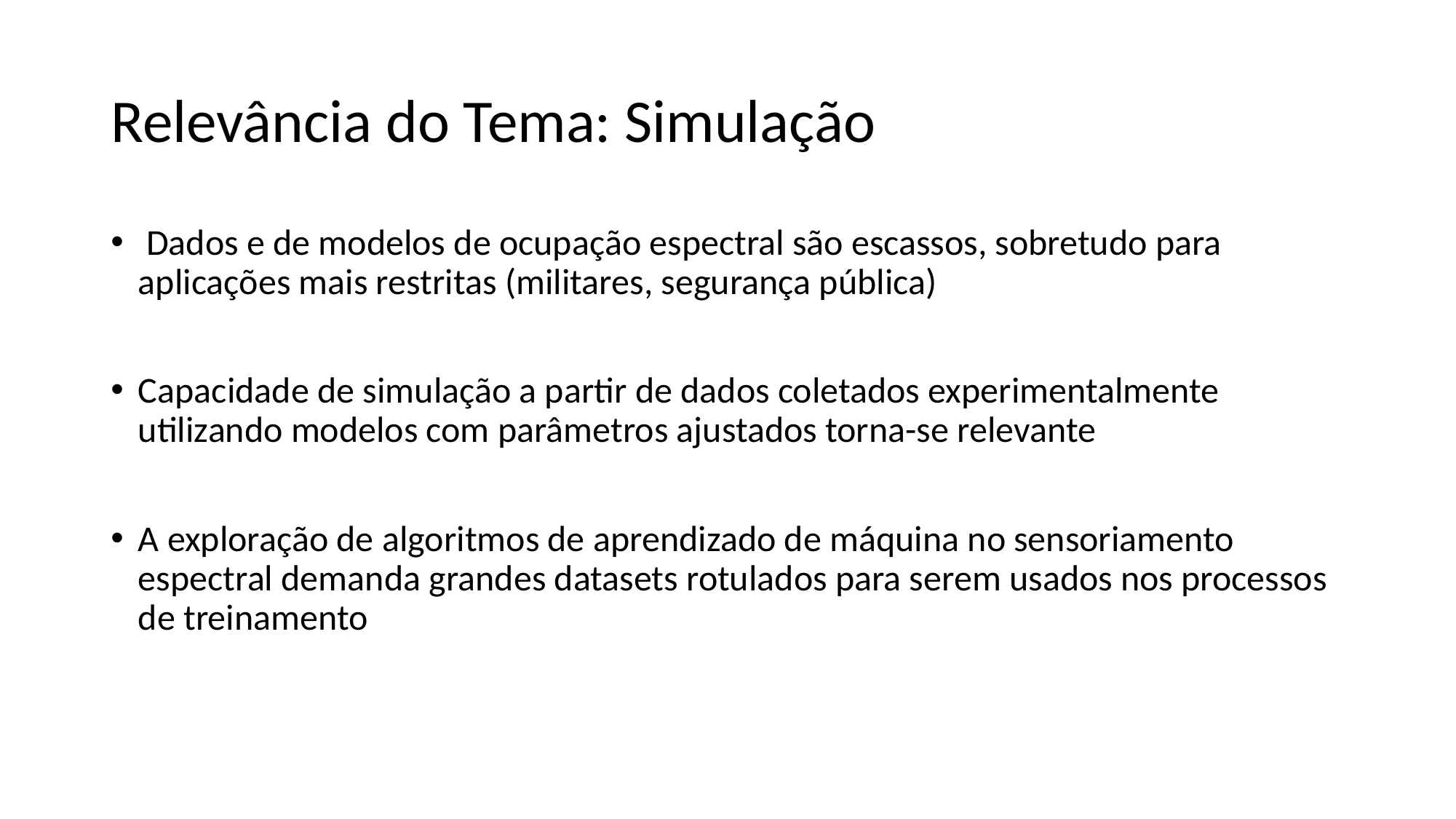

# Relevância do Tema: Simulação
 Dados e de modelos de ocupação espectral são escassos, sobretudo para aplicações mais restritas (militares, segurança pública)

Capacidade de simulação a partir de dados coletados experimentalmente utilizando modelos com parâmetros ajustados torna-se relevante

A exploração de algoritmos de aprendizado de máquina no sensoriamento espectral demanda grandes datasets rotulados para serem usados nos processos de treinamento